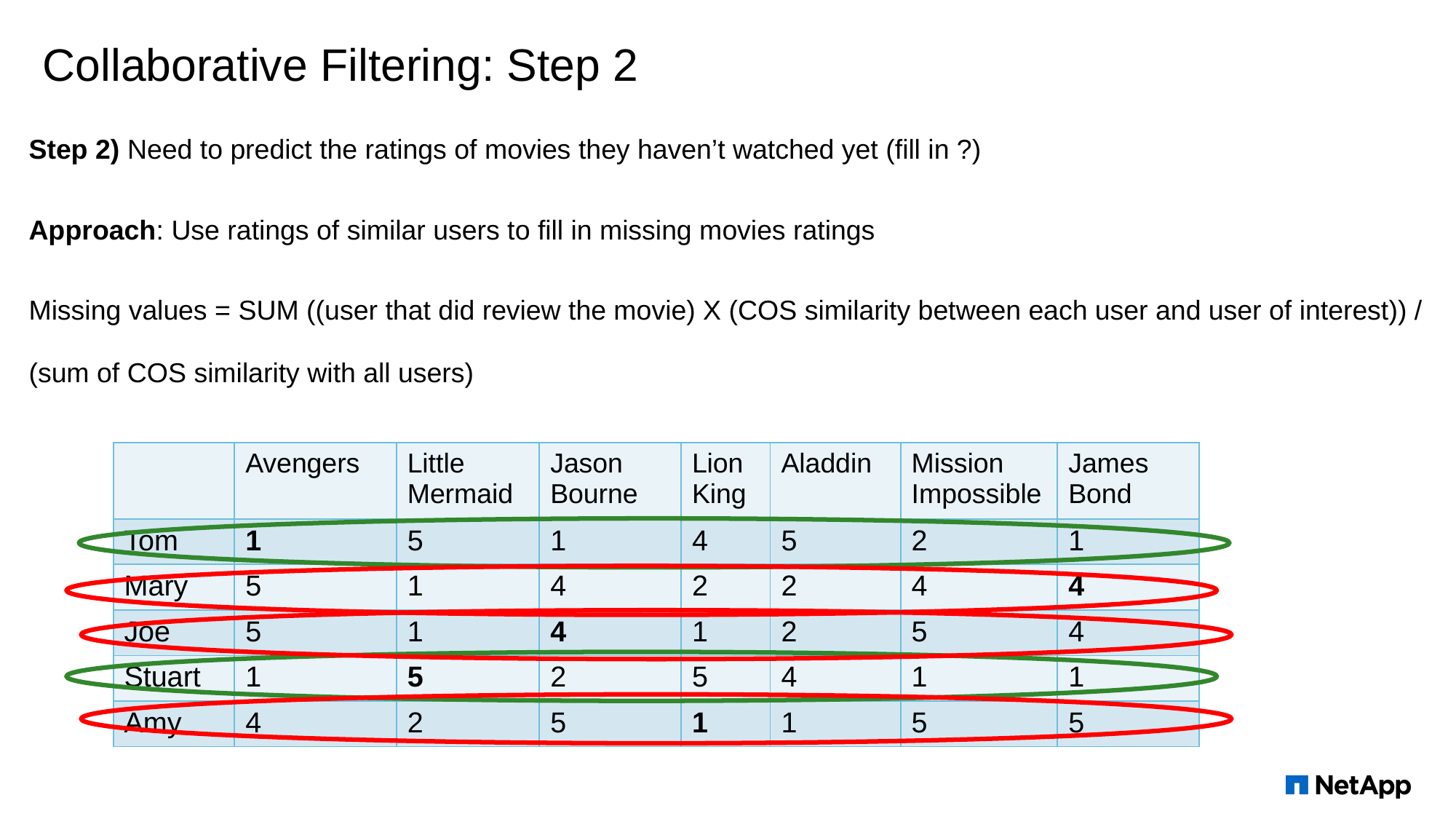

# Collaborative Filtering: Step 2
Step 2) Need to predict the ratings of movies they haven’t watched yet (fill in ?)

Approach: Use ratings of similar users to fill in missing movies ratings

Missing values = SUM ((user that did review the movie) X (COS similarity between each user and user of interest)) /
(sum of COS similarity with all users)

|  | Avengers | Little Mermaid | Jason Bourne | Lion King | Aladdin | Mission Impossible | James Bond |
| --- | --- | --- | --- | --- | --- | --- | --- |
| Tom | 1 | 5 | 1 | 4 | 5 | 2 | 1 |
| Mary | 5 | 1 | 4 | 2 | 2 | 4 | 4 |
| Joe | 5 | 1 | 4 | 1 | 2 | 5 | 4 |
| Stuart | 1 | 5 | 2 | 5 | 4 | 1 | 1 |
| Amy | 4 | 2 | 5 | 1 | 1 | 5 | 5 |